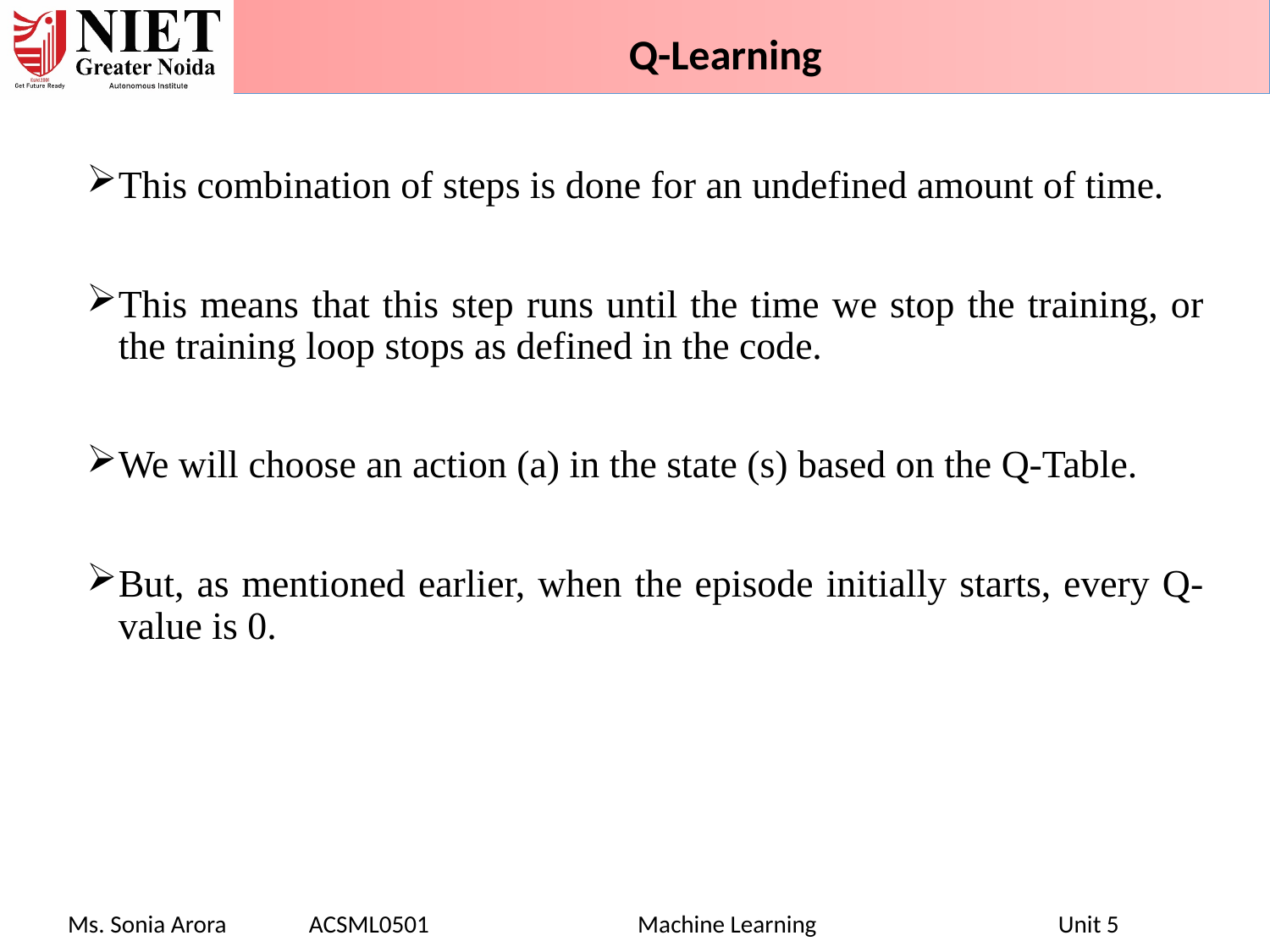

Q-Learning
This combination of steps is done for an undefined amount of time.

This means that this step runs until the time we stop the training, or the training loop stops as defined in the code.

We will choose an action (a) in the state (s) based on the Q-Table.

But, as mentioned earlier, when the episode initially starts, every Q-value is 0.